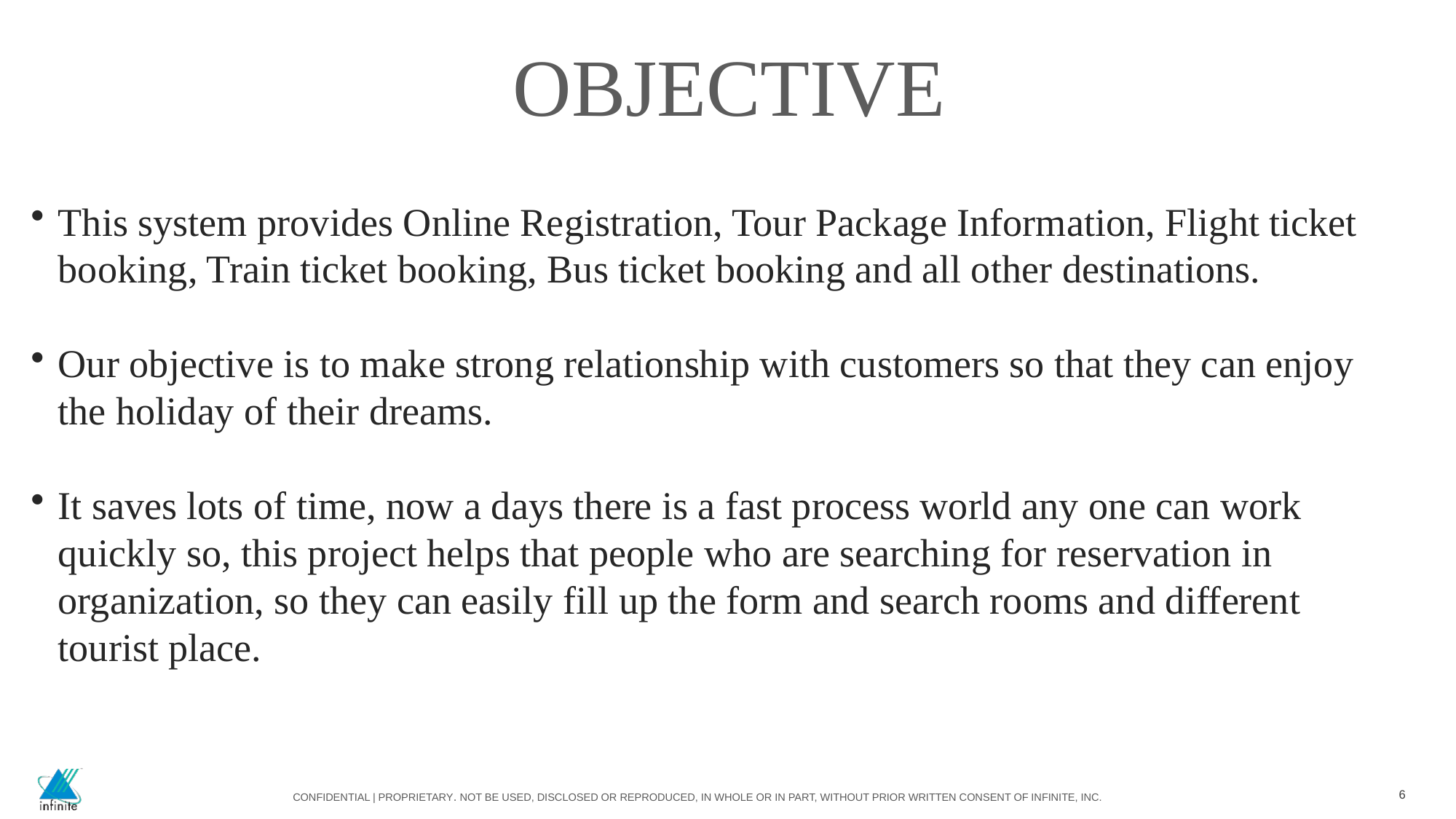

OBJECTIVE
This system provides Online Registration, Tour Package Information, Flight ticket booking, Train ticket booking, Bus ticket booking and all other destinations.​

Our objective is to make strong relationship with customers so that they can enjoy the holiday of their dreams.​

It saves lots of time, now a days there is a fast process world any one can work quickly so, this project helps that people who are searching for reservation in organization, so they can easily fill up the form and search rooms and different tourist place.​